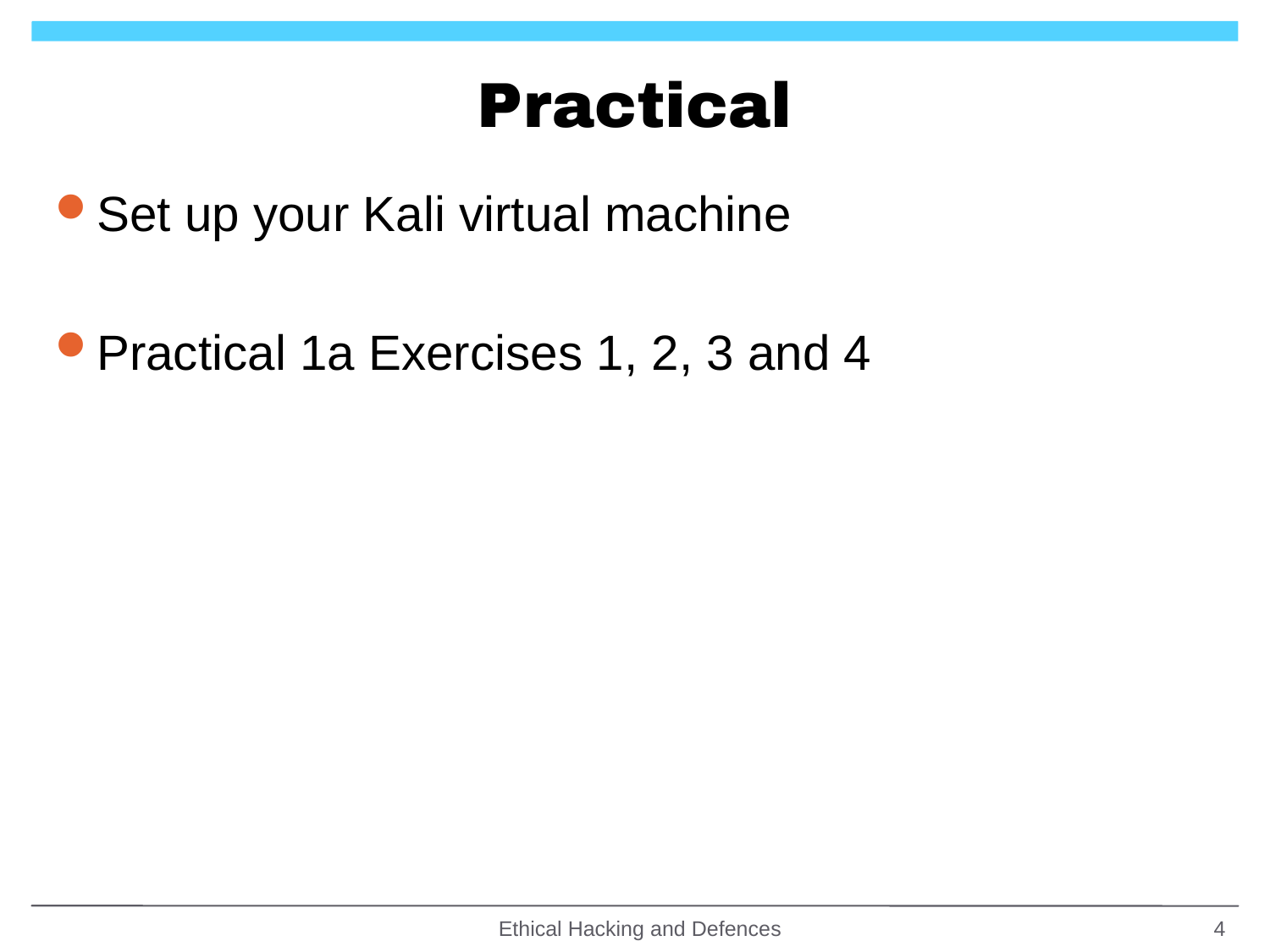

# Practical
Set up your Kali virtual machine

Practical 1a Exercises 1, 2, 3 and 4
Ethical Hacking and Defences
4